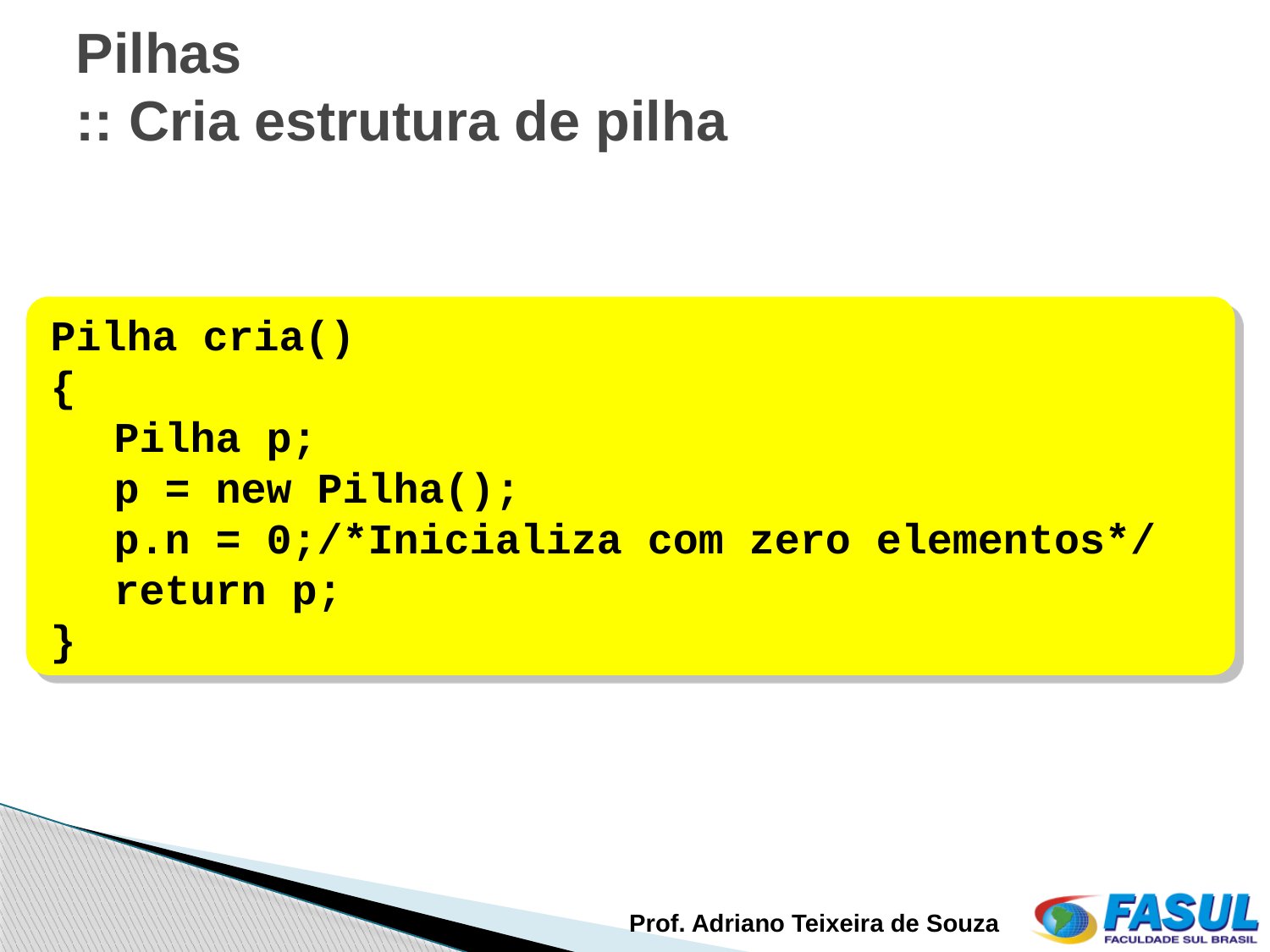

# Pilhas :: Cria estrutura de pilha
Pilha cria()
{
Pilha p;
p = new Pilha();
p.n = 0;/*Inicializa com zero elementos*/
return p;
}
Prof. Adriano Teixeira de Souza